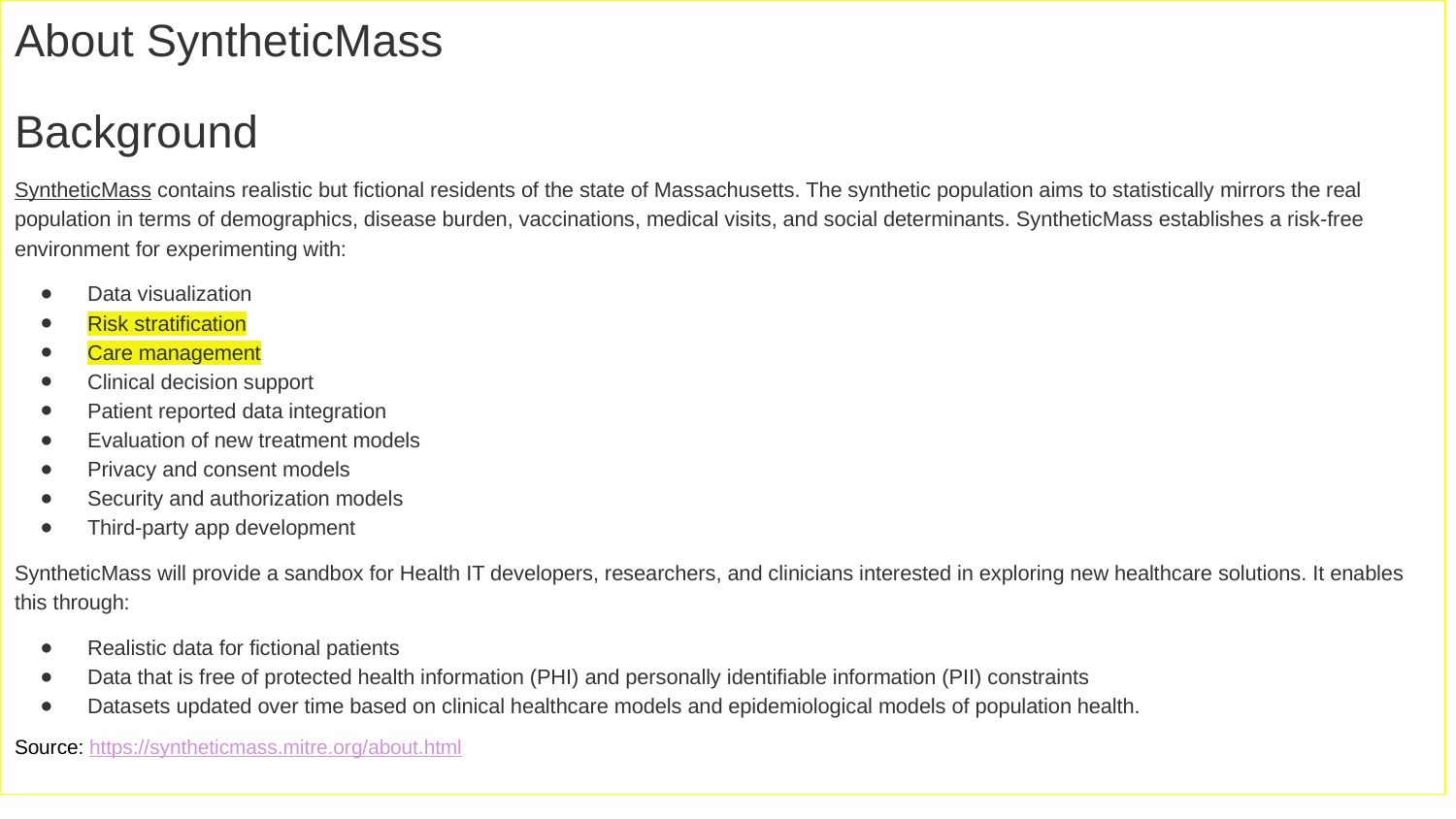

About SyntheticMass
Background
SyntheticMass contains realistic but fictional residents of the state of Massachusetts. The synthetic population aims to statistically mirrors the real population in terms of demographics, disease burden, vaccinations, medical visits, and social determinants. SyntheticMass establishes a risk-free environment for experimenting with:
Data visualization
Risk stratification
Care management
Clinical decision support
Patient reported data integration
Evaluation of new treatment models
Privacy and consent models
Security and authorization models
Third-party app development
SyntheticMass will provide a sandbox for Health IT developers, researchers, and clinicians interested in exploring new healthcare solutions. It enables this through:
Realistic data for fictional patients
Data that is free of protected health information (PHI) and personally identifiable information (PII) constraints
Datasets updated over time based on clinical healthcare models and epidemiological models of population health.
Source: https://syntheticmass.mitre.org/about.html